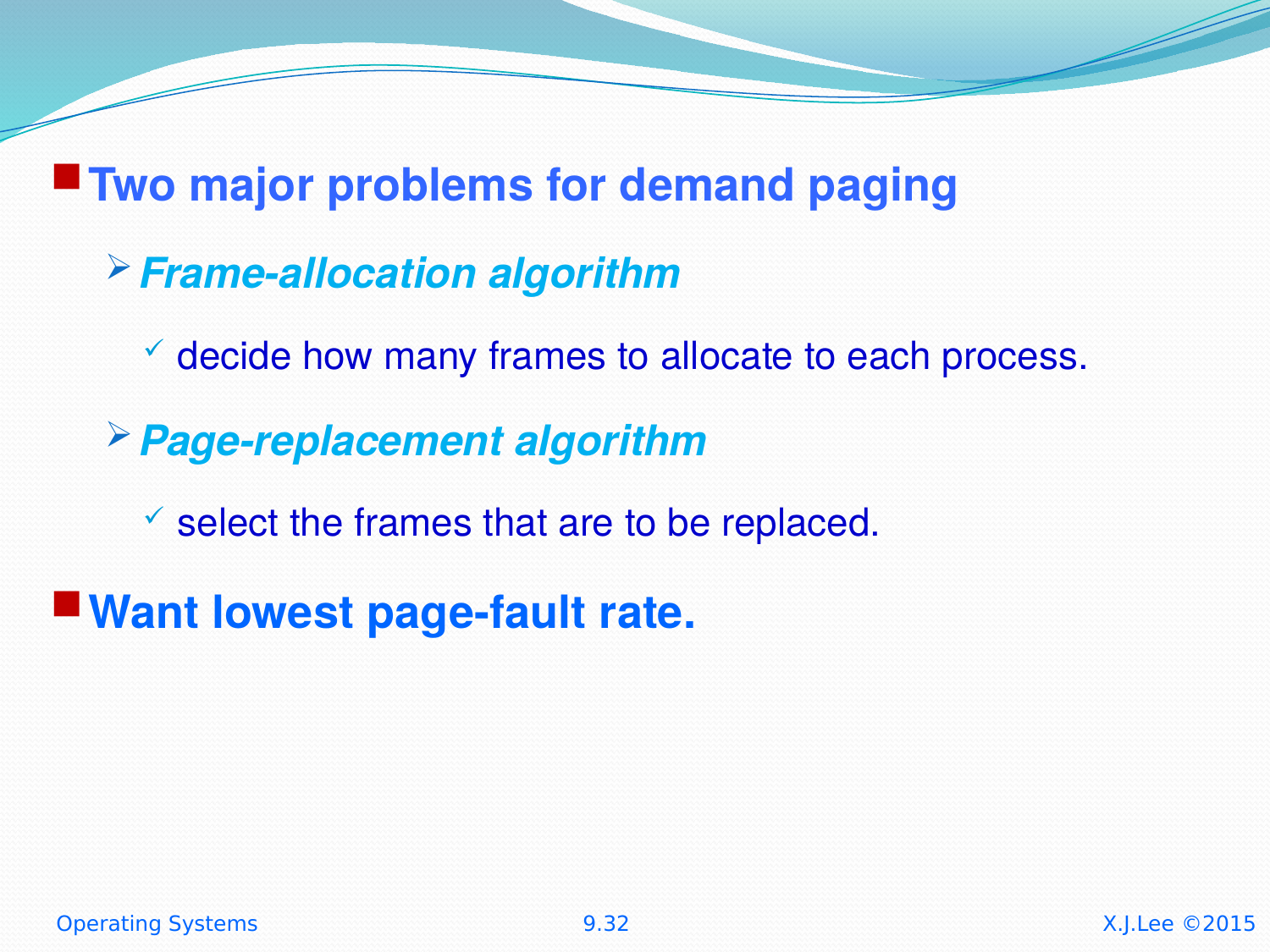

Two major problems for demand paging
Frame-allocation algorithm
decide how many frames to allocate to each process.
Page-replacement algorithm
select the frames that are to be replaced.
Want lowest page-fault rate.
Operating Systems
9.32
X.J.Lee ©2015